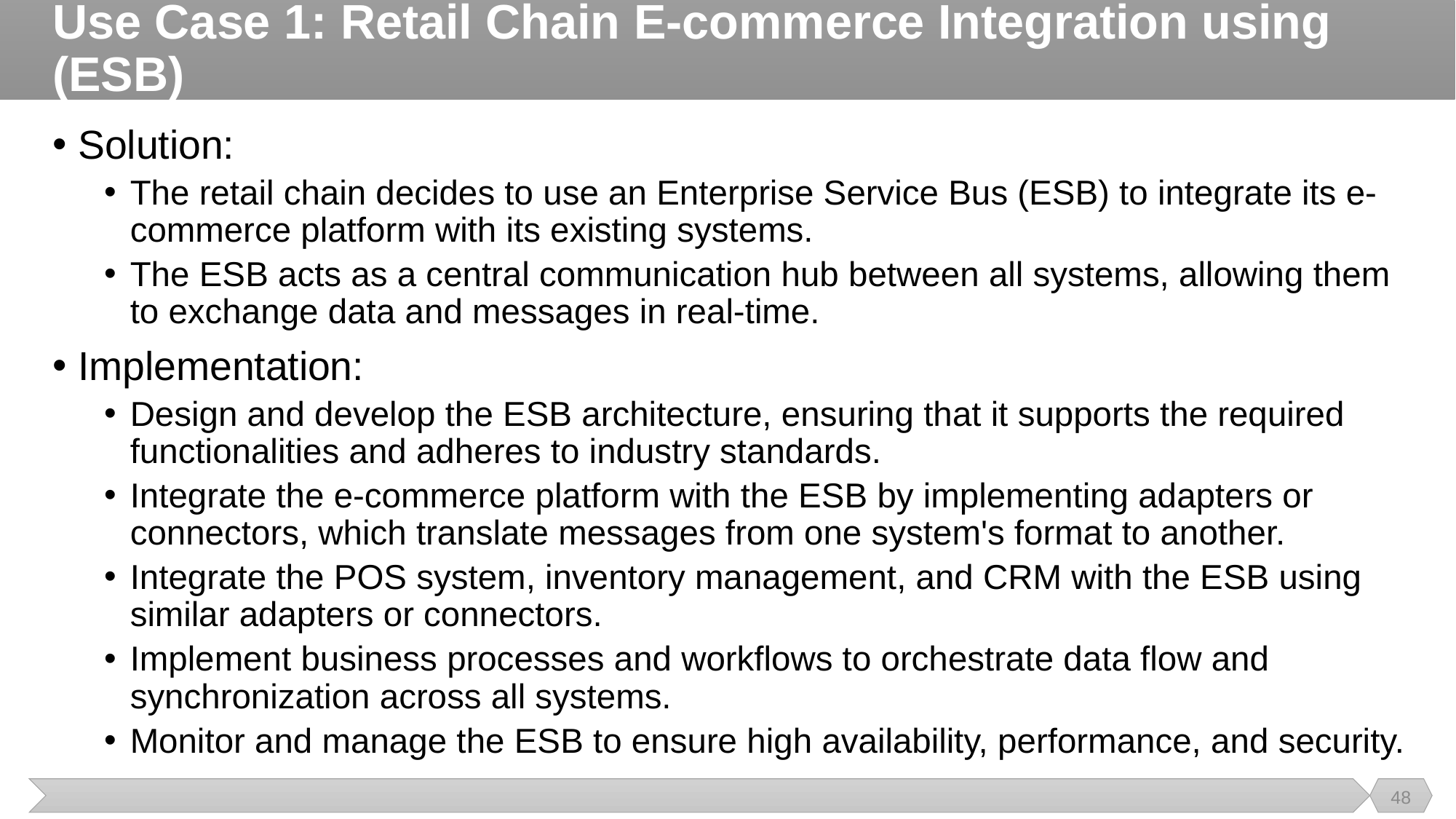

# Use Case 1: Retail Chain E-commerce Integration using (ESB)
Solution:
The retail chain decides to use an Enterprise Service Bus (ESB) to integrate its e-commerce platform with its existing systems.
The ESB acts as a central communication hub between all systems, allowing them to exchange data and messages in real-time.
Implementation:
Design and develop the ESB architecture, ensuring that it supports the required functionalities and adheres to industry standards.
Integrate the e-commerce platform with the ESB by implementing adapters or connectors, which translate messages from one system's format to another.
Integrate the POS system, inventory management, and CRM with the ESB using similar adapters or connectors.
Implement business processes and workflows to orchestrate data flow and synchronization across all systems.
Monitor and manage the ESB to ensure high availability, performance, and security.
48